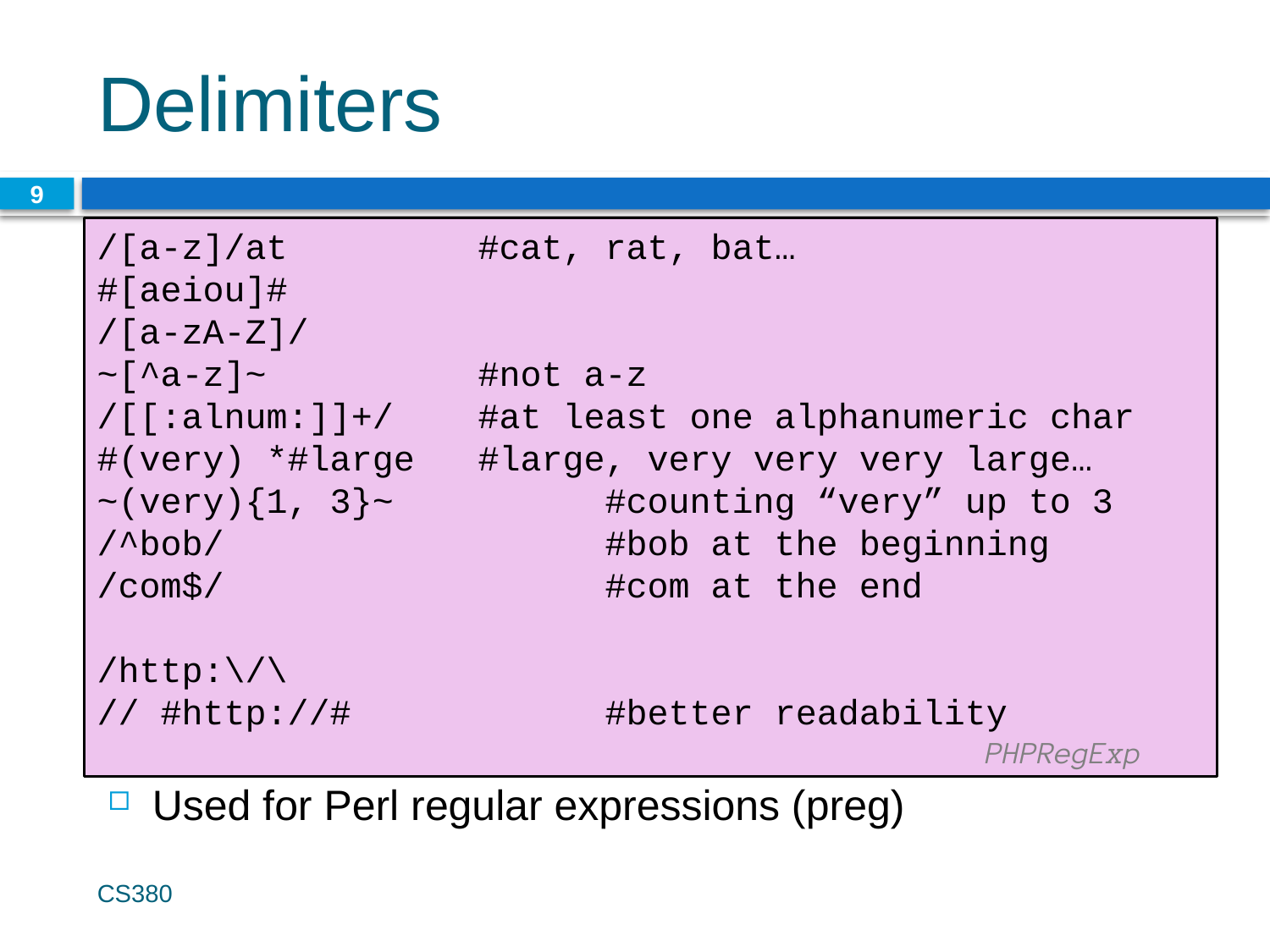

# Delimiters
9
/[a-z]/at 		#cat, rat, bat…
#[aeiou]#
/[a-zA-Z]/
~[^a-z]~  		#not a-z
/[[:alnum:]]+/ 	#at least one alphanumeric char
#(very) *#large 	#large, very very very large…
~(very){1, 3}~ 		#counting “very” up to 3
/^bob/ 			#bob at the beginning
/com$/ 			#com at the end

/http:\/\
// #http://#	      #better readability  	  			      				PHPRegExp
Used for Perl regular expressions (preg)
CS380